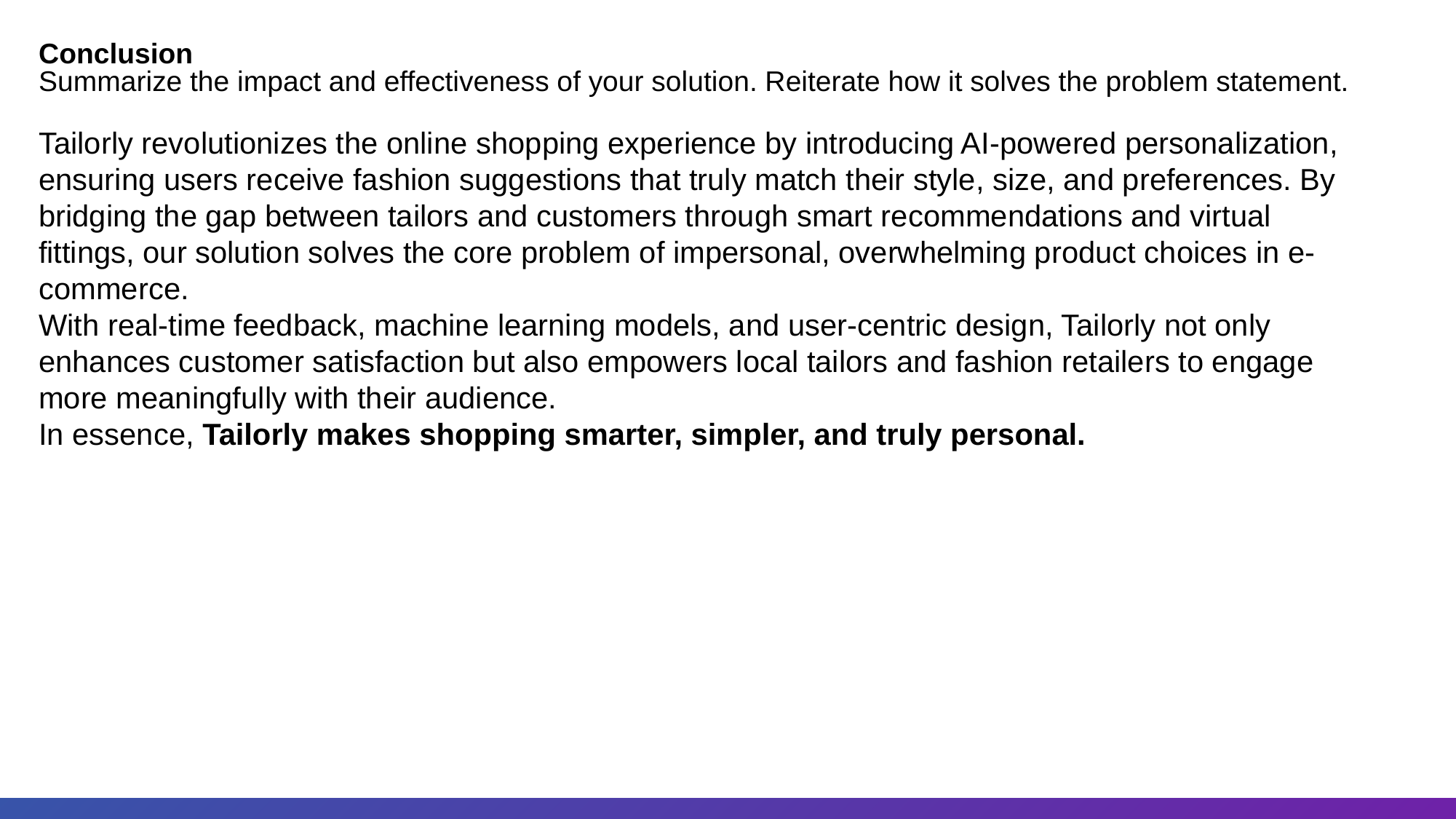

Conclusion
Summarize the impact and effectiveness of your solution. Reiterate how it solves the problem statement.

Tailorly revolutionizes the online shopping experience by introducing AI-powered personalization, ensuring users receive fashion suggestions that truly match their style, size, and preferences. By bridging the gap between tailors and customers through smart recommendations and virtual fittings, our solution solves the core problem of impersonal, overwhelming product choices in e-commerce.
With real-time feedback, machine learning models, and user-centric design, Tailorly not only enhances customer satisfaction but also empowers local tailors and fashion retailers to engage more meaningfully with their audience.
In essence, Tailorly makes shopping smarter, simpler, and truly personal.